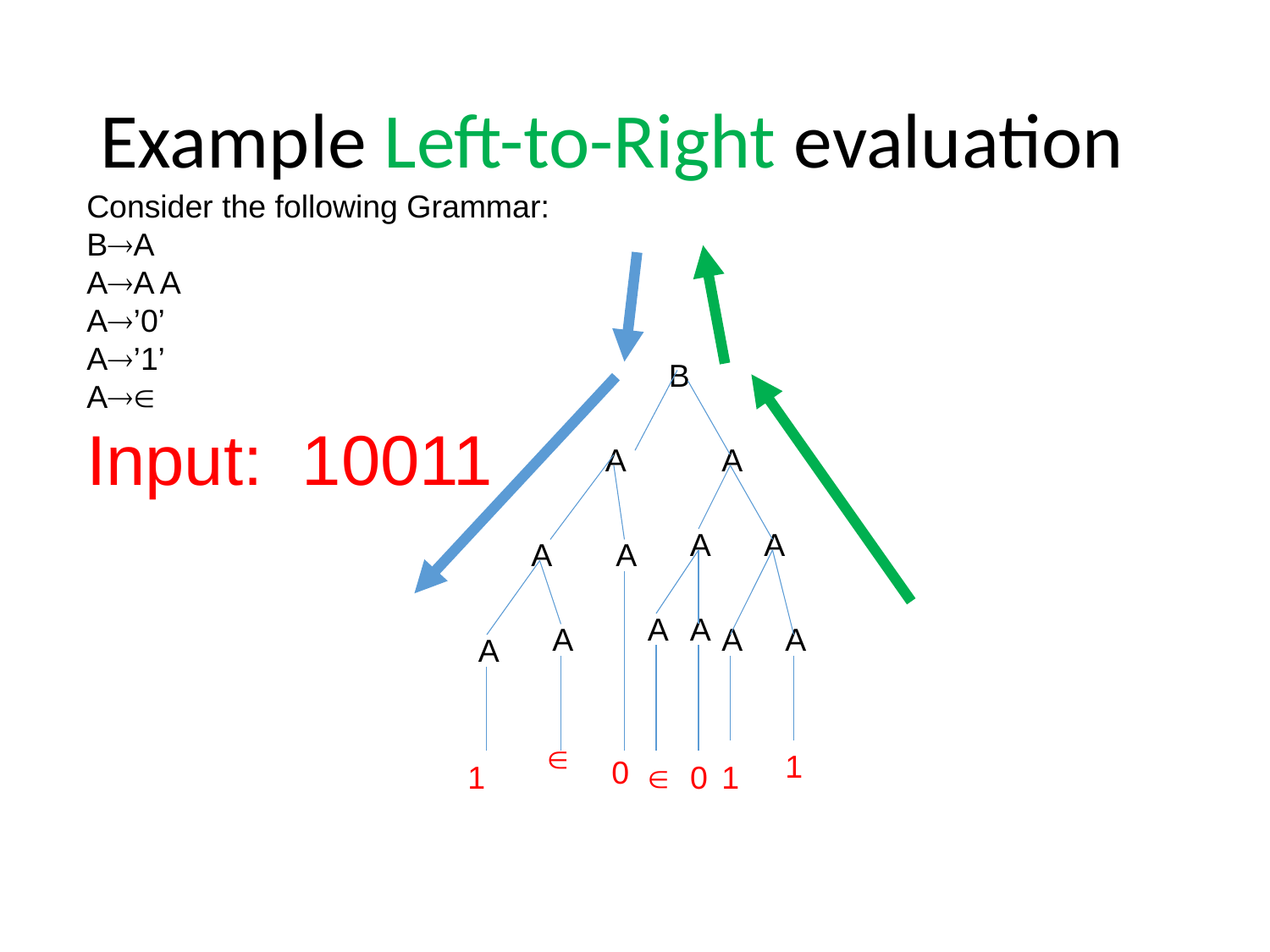

# Example Left-to-Right evaluation
Consider the following Grammar: B→A
A→A A
A→’0’
A→’1’
A→∈
Input:  10011

B
A
A
A
A
A
A
A
A
A
A
A
A
∈
1
0
1
∈
0
1